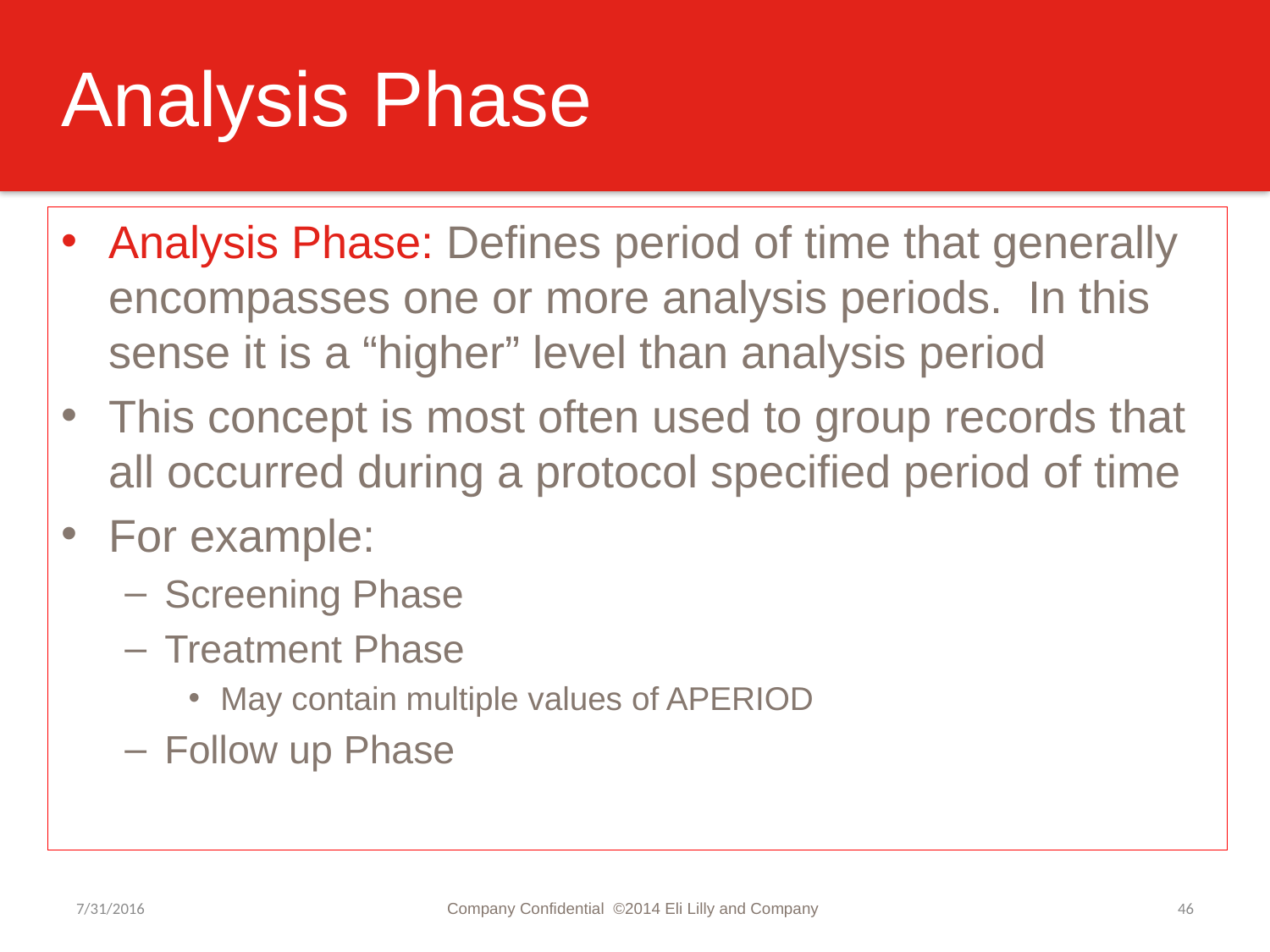

# Analysis Phase
Analysis Phase: Defines period of time that generally encompasses one or more analysis periods.  In this sense it is a “higher” level than analysis period
This concept is most often used to group records that all occurred during a protocol specified period of time
For example:
Screening Phase
Treatment Phase
May contain multiple values of APERIOD
Follow up Phase
7/31/2016
Company Confidential  ©2014 Eli Lilly and Company
46